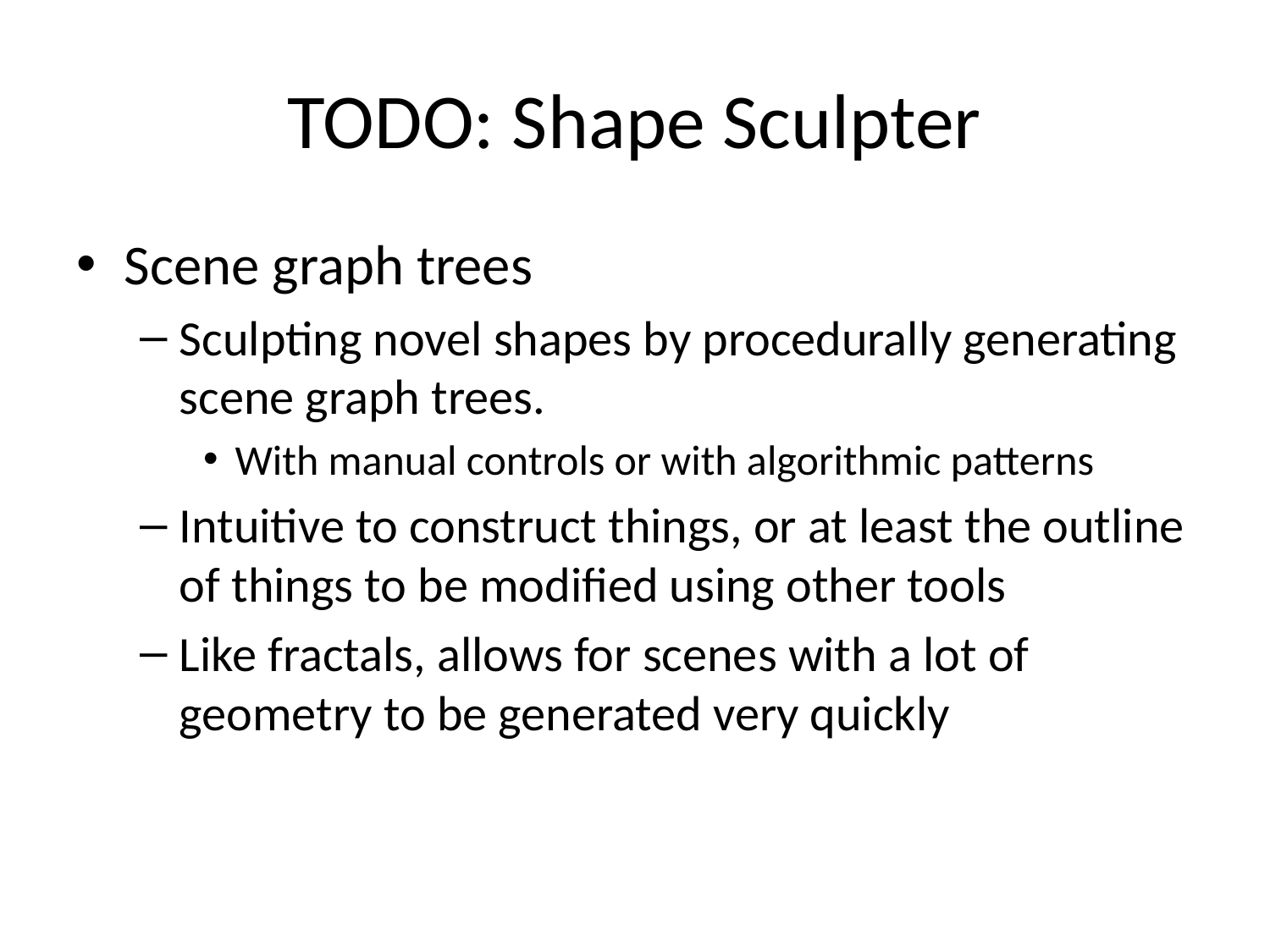

# TODO: Shape Sculpter
Scene graph trees
Sculpting novel shapes by procedurally generating scene graph trees.
With manual controls or with algorithmic patterns
Intuitive to construct things, or at least the outline of things to be modified using other tools
Like fractals, allows for scenes with a lot of geometry to be generated very quickly